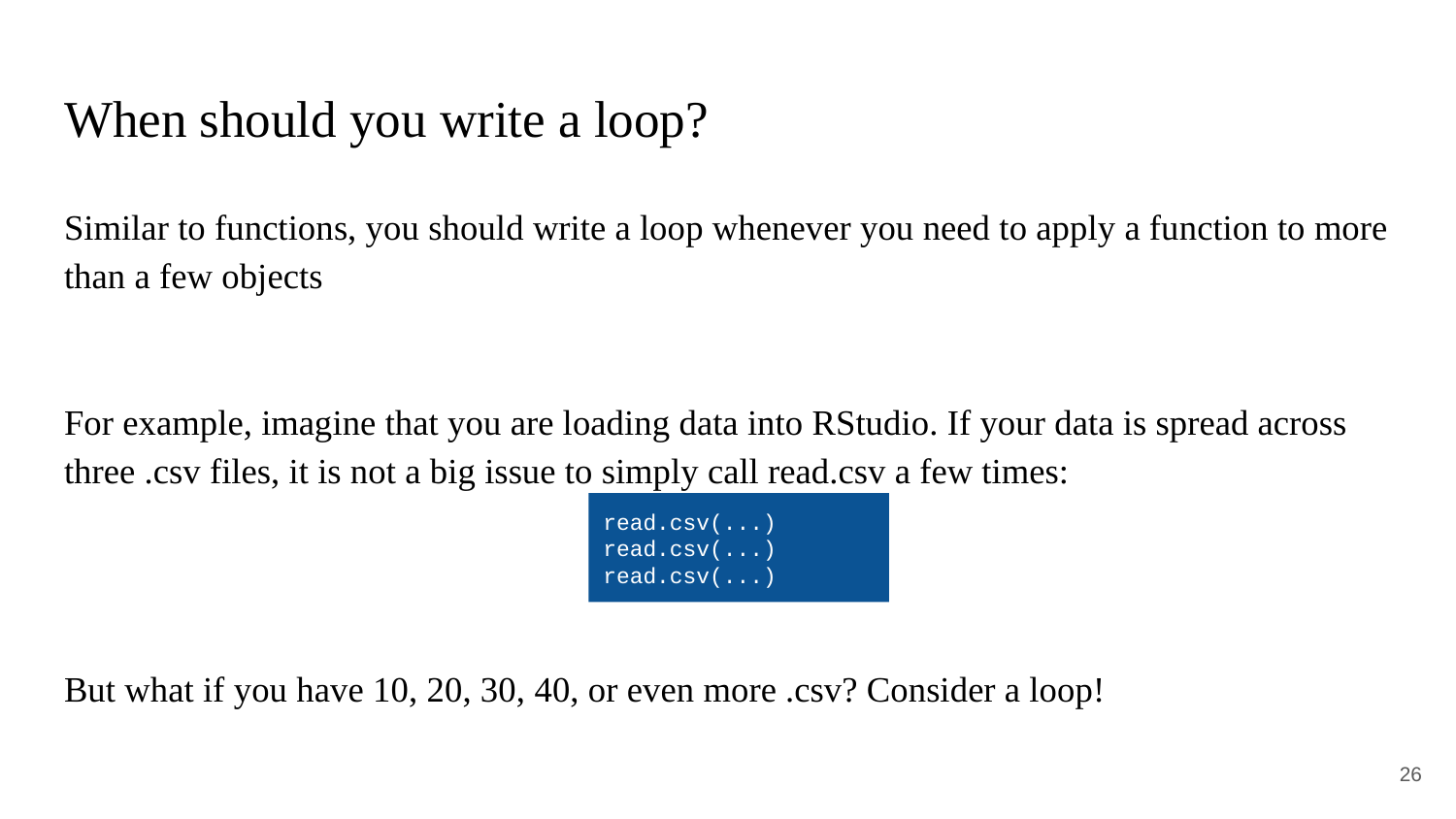

# When should you write a loop?
Similar to functions, you should write a loop whenever you need to apply a function to more than a few objects

For example, imagine that you are loading data into RStudio. If your data is spread across three .csv files, it is not a big issue to simply call read.csv a few times:

But what if you have 10, 20, 30, 40, or even more .csv? Consider a loop!
read.csv(...)
read.csv(...)
read.csv(...)
26